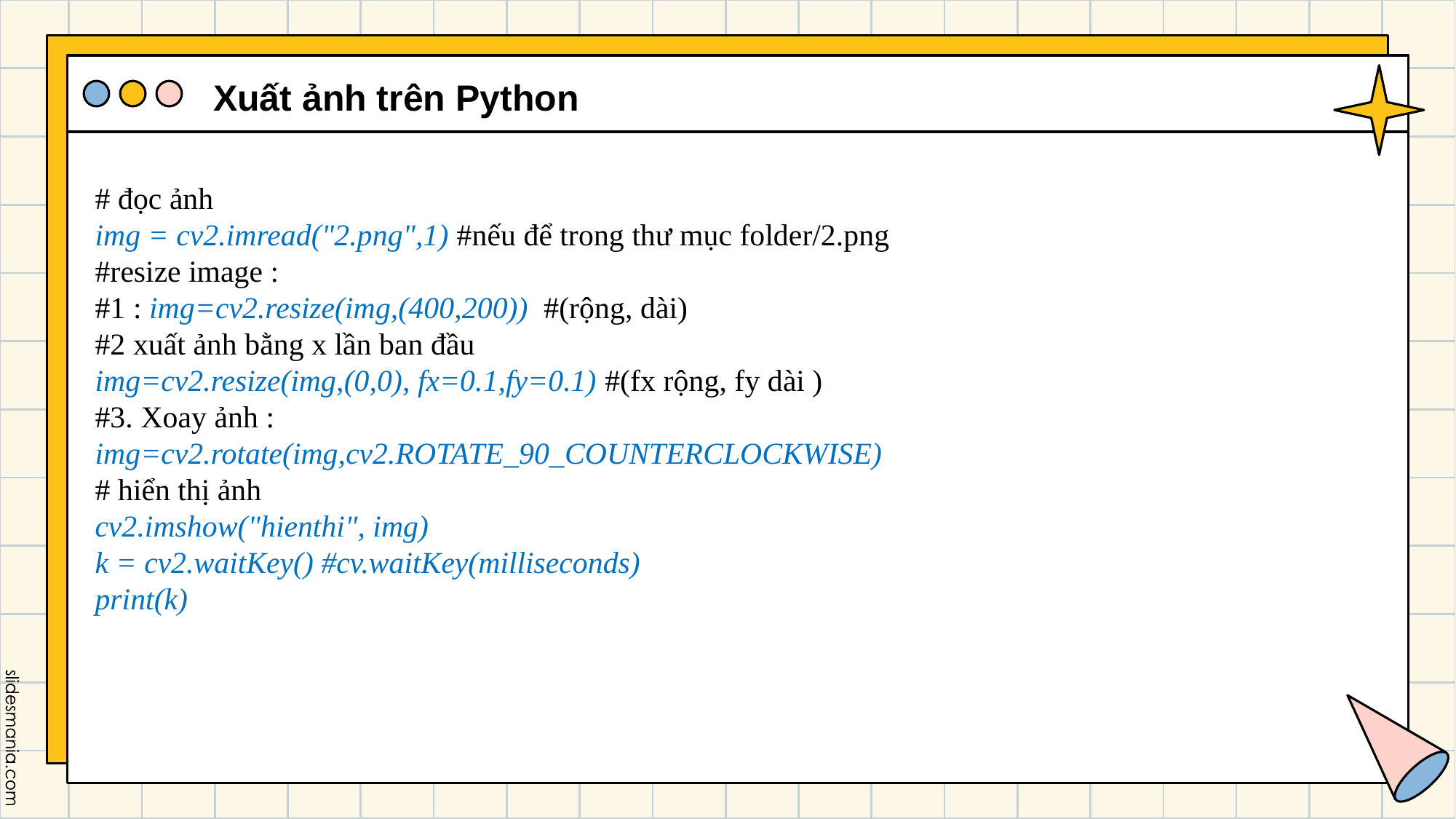

Xuất ảnh trên Python
#
# đọc ảnh
img = cv2.imread("2.png",1) #nếu để trong thư mục folder/2.png
#resize image :
#1 : img=cv2.resize(img,(400,200))  #(rộng, dài)
#2 xuất ảnh bằng x lần ban đầu
img=cv2.resize(img,(0,0), fx=0.1,fy=0.1) #(fx rộng, fy dài )
#3. Xoay ảnh :
img=cv2.rotate(img,cv2.ROTATE_90_COUNTERCLOCKWISE)
# hiển thị ảnh
cv2.imshow("hienthi", img)
k = cv2.waitKey() #cv.waitKey(milliseconds)
print(k)